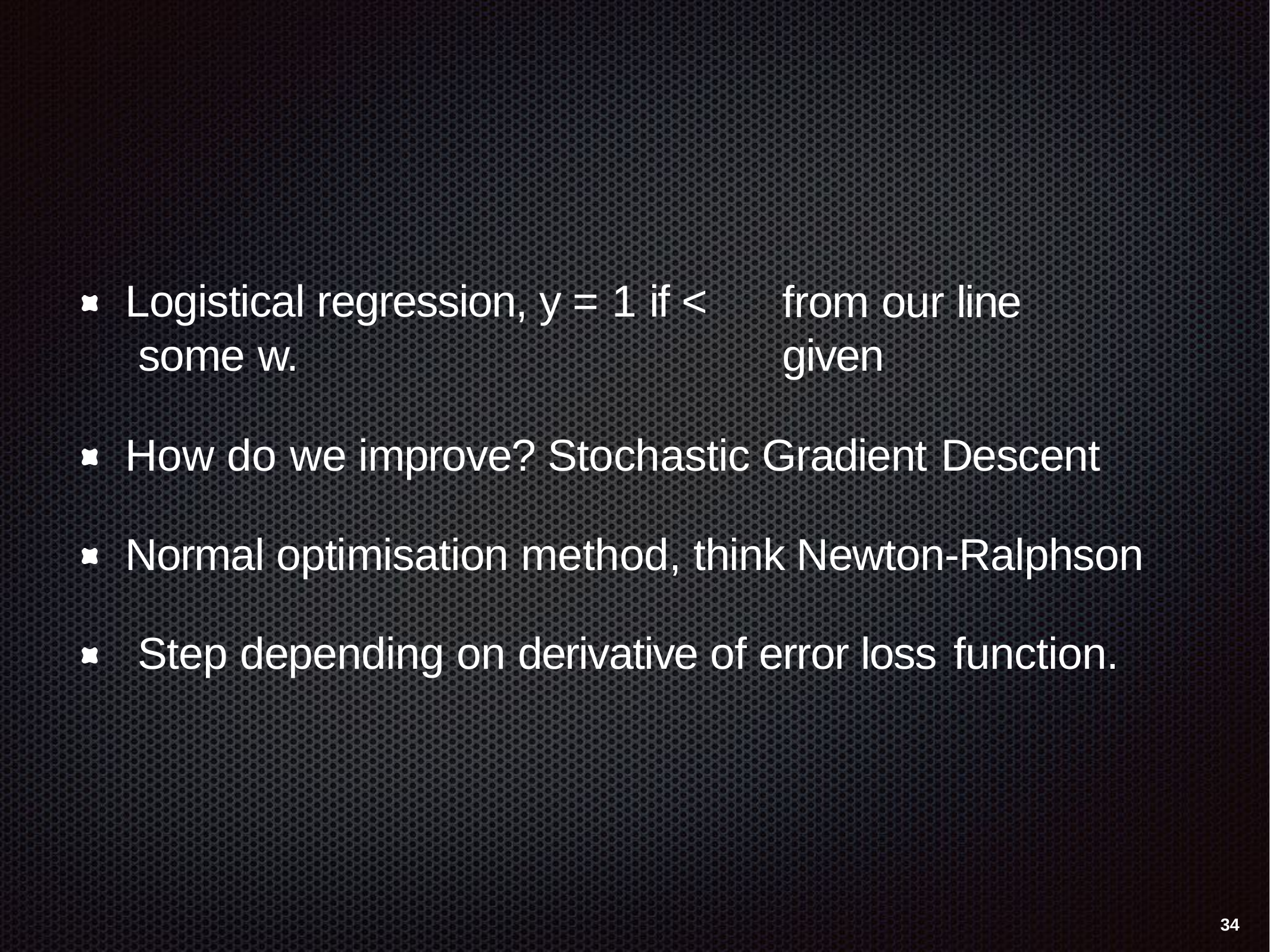

Logistical regression, y = 1 if <  some w.
from our line given

How do we improve? Stochastic Gradient Descent
Normal optimisation method, think Newton-Ralphson  Step depending on derivative of error loss function.

34